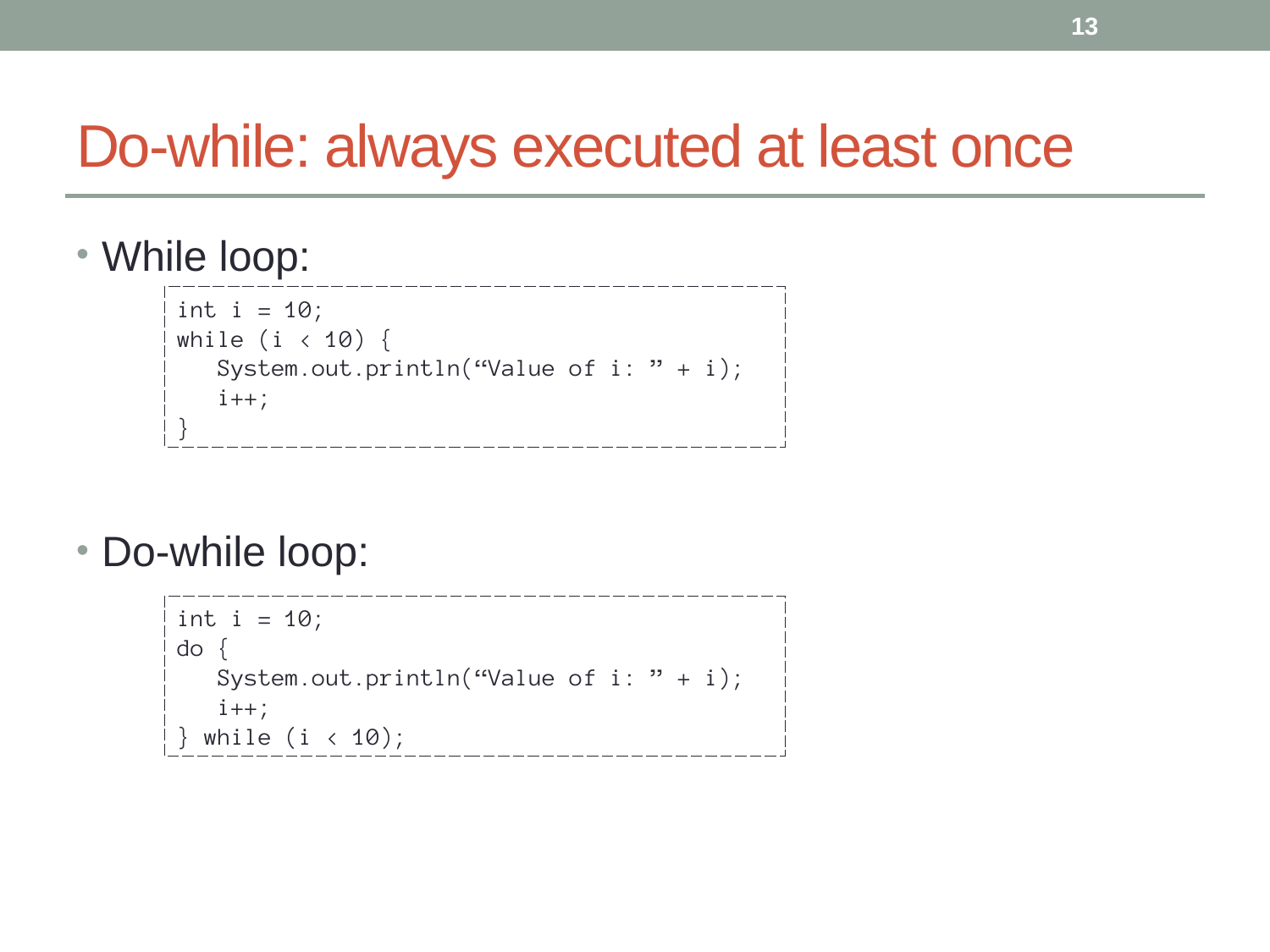

13
# Do-while: always executed at least once
While loop:

Do-while loop:

int i = 10;
while (i < 10) {
   System.out.println(“Value of i: ” + i);
   i++;
}
int i = 10;
do {
   System.out.println(“Value of i: ” + i);
   i++;
} while (i < 10);